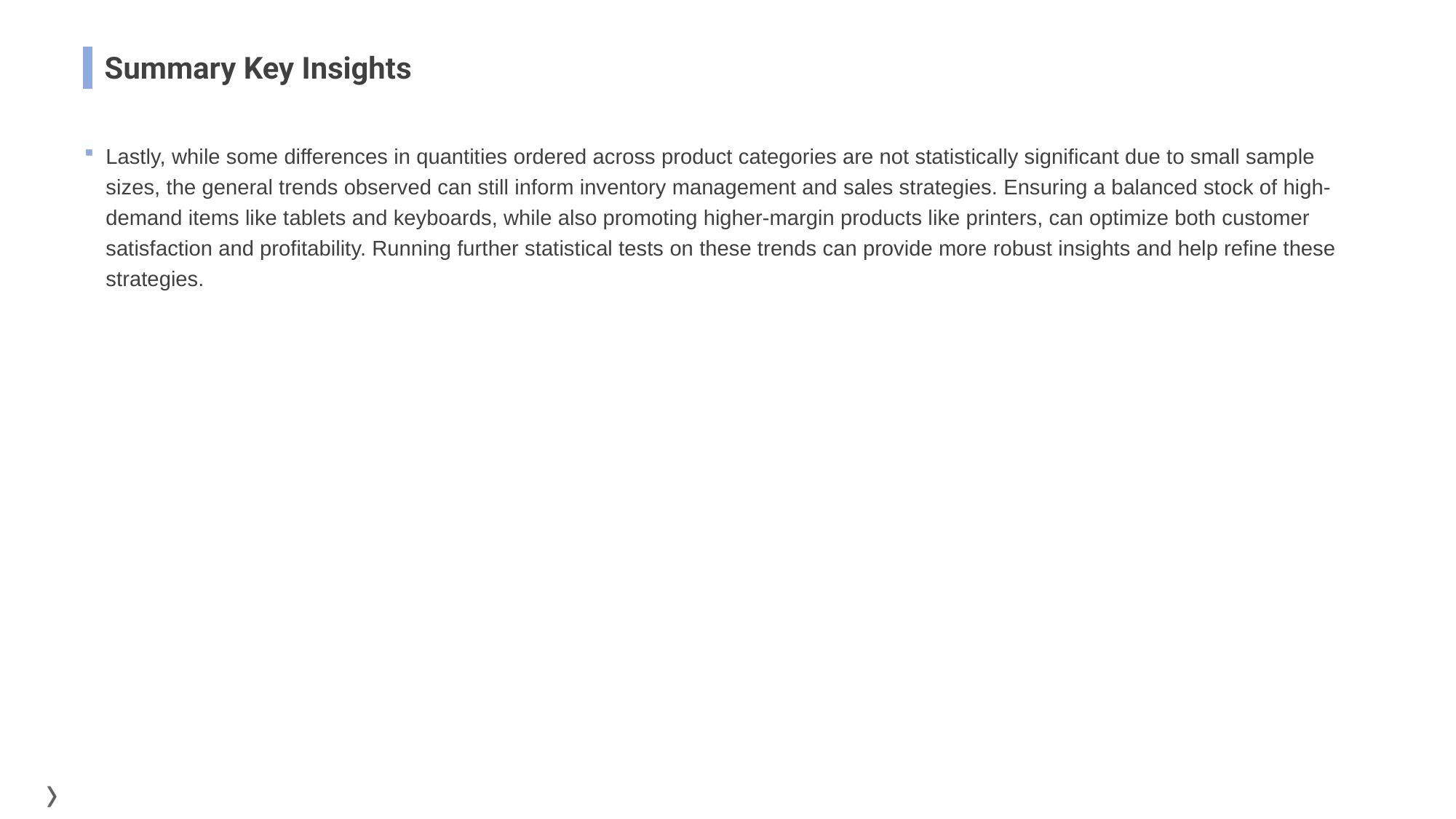

Summary Key Insights
Lastly, while some differences in quantities ordered across product categories are not statistically significant due to small sample sizes, the general trends observed can still inform inventory management and sales strategies. Ensuring a balanced stock of high-demand items like tablets and keyboards, while also promoting higher-margin products like printers, can optimize both customer satisfaction and profitability. Running further statistical tests on these trends can provide more robust insights and help refine these strategies.